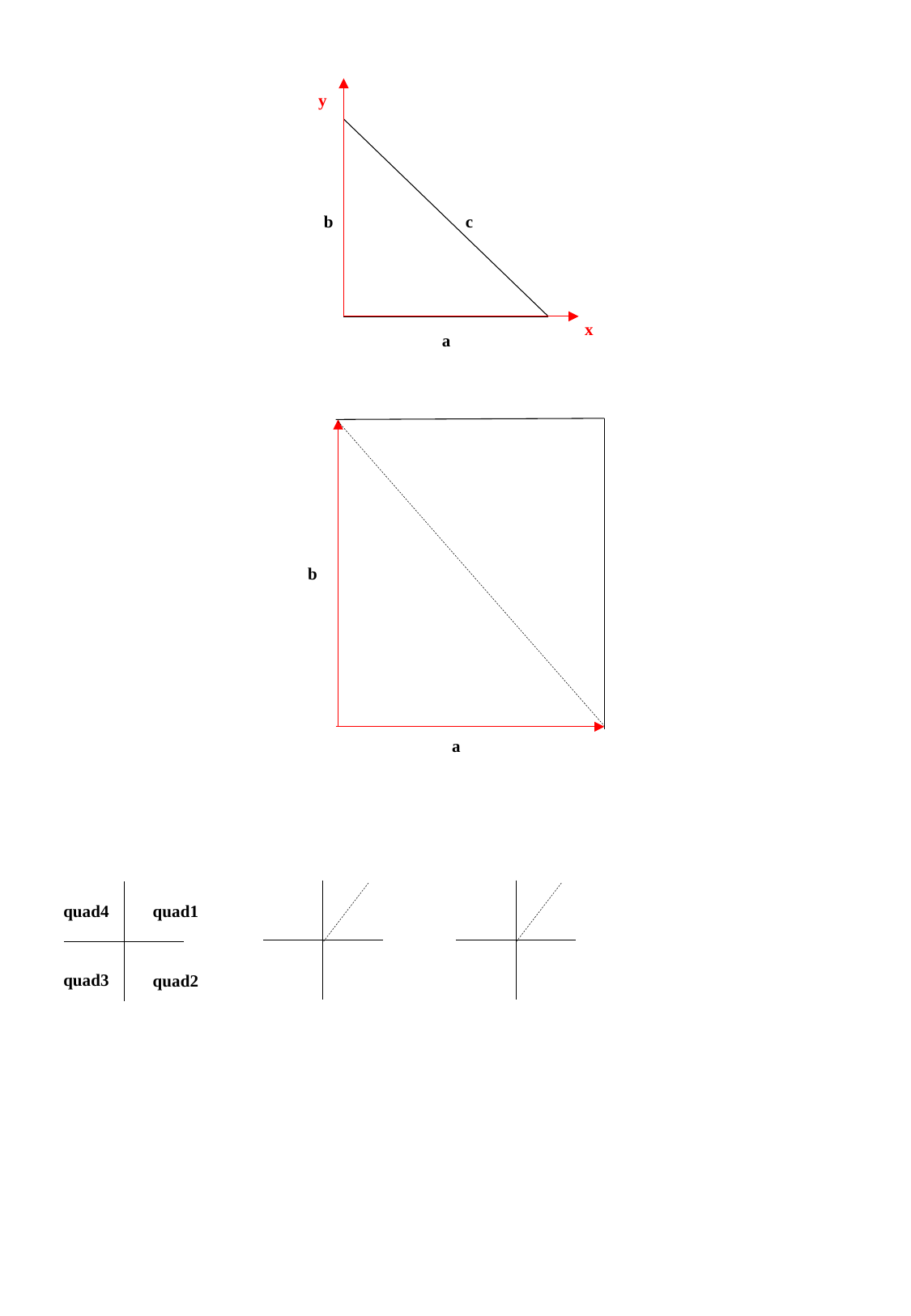

y
b
c
x
a
b
a
quad4
quad1
quad3
quad2